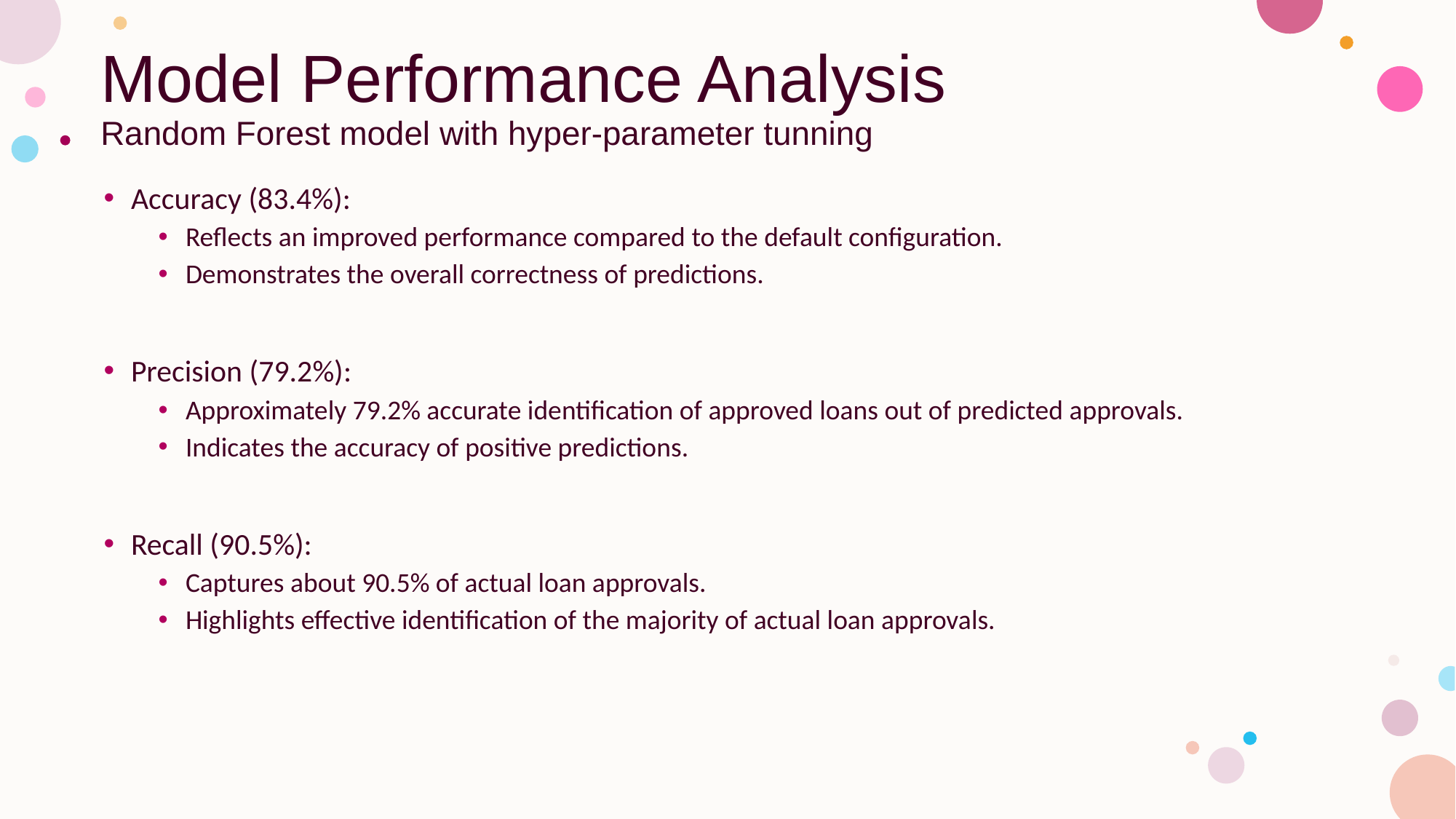

# Model Performance Analysis Random Forest model with hyper-parameter tunning
Accuracy (83.4%):
Reflects an improved performance compared to the default configuration.
Demonstrates the overall correctness of predictions.

Precision (79.2%):
Approximately 79.2% accurate identification of approved loans out of predicted approvals.
Indicates the accuracy of positive predictions.

Recall (90.5%):
Captures about 90.5% of actual loan approvals.
Highlights effective identification of the majority of actual loan approvals.